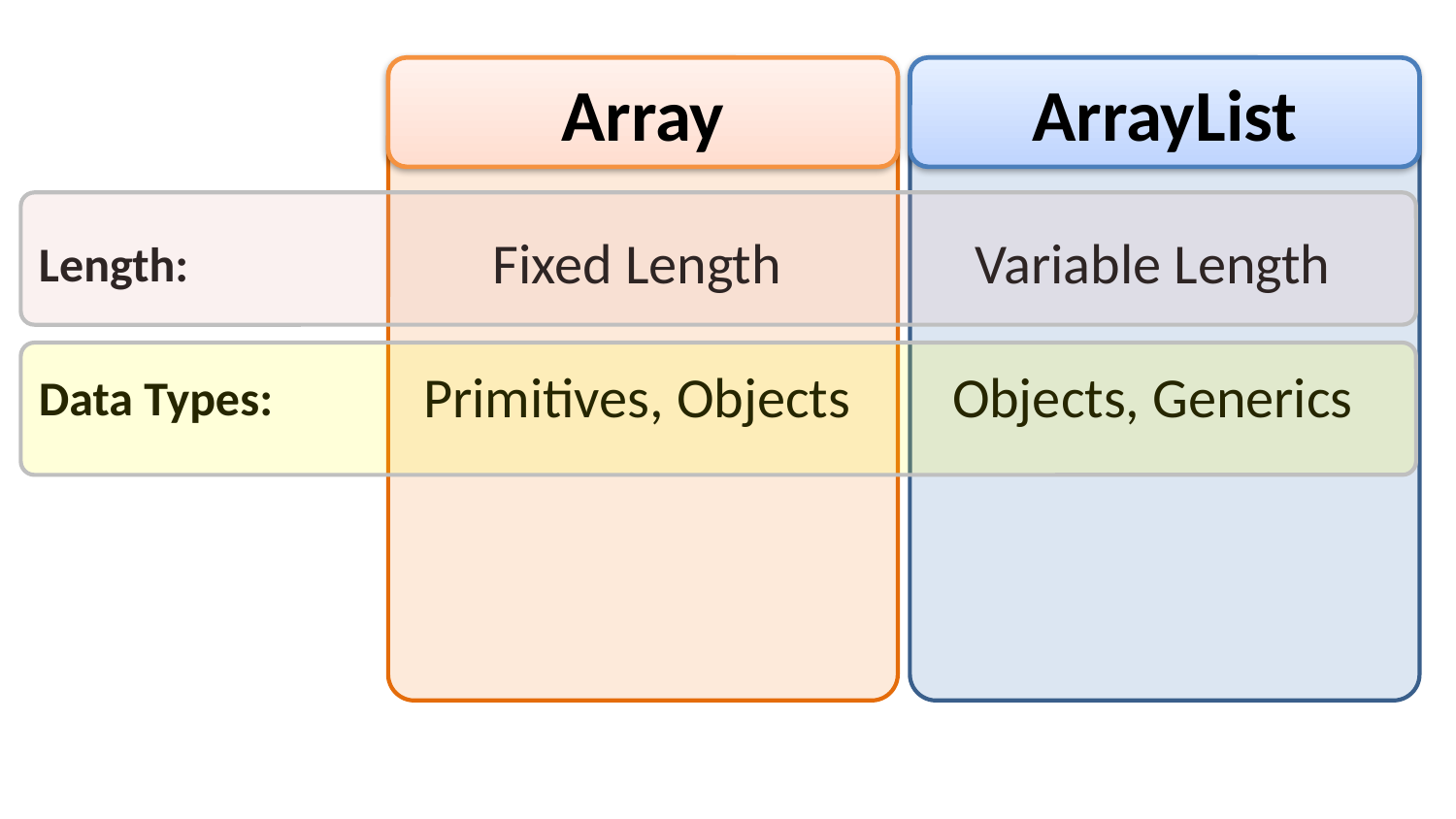

Array
ArrayList

| Length: | Fixed Length | Variable Length |
| --- | --- | --- |
| Data Types: | Primitives, Objects | Objects, Generics |
|  |  |  |
|  |  |  |